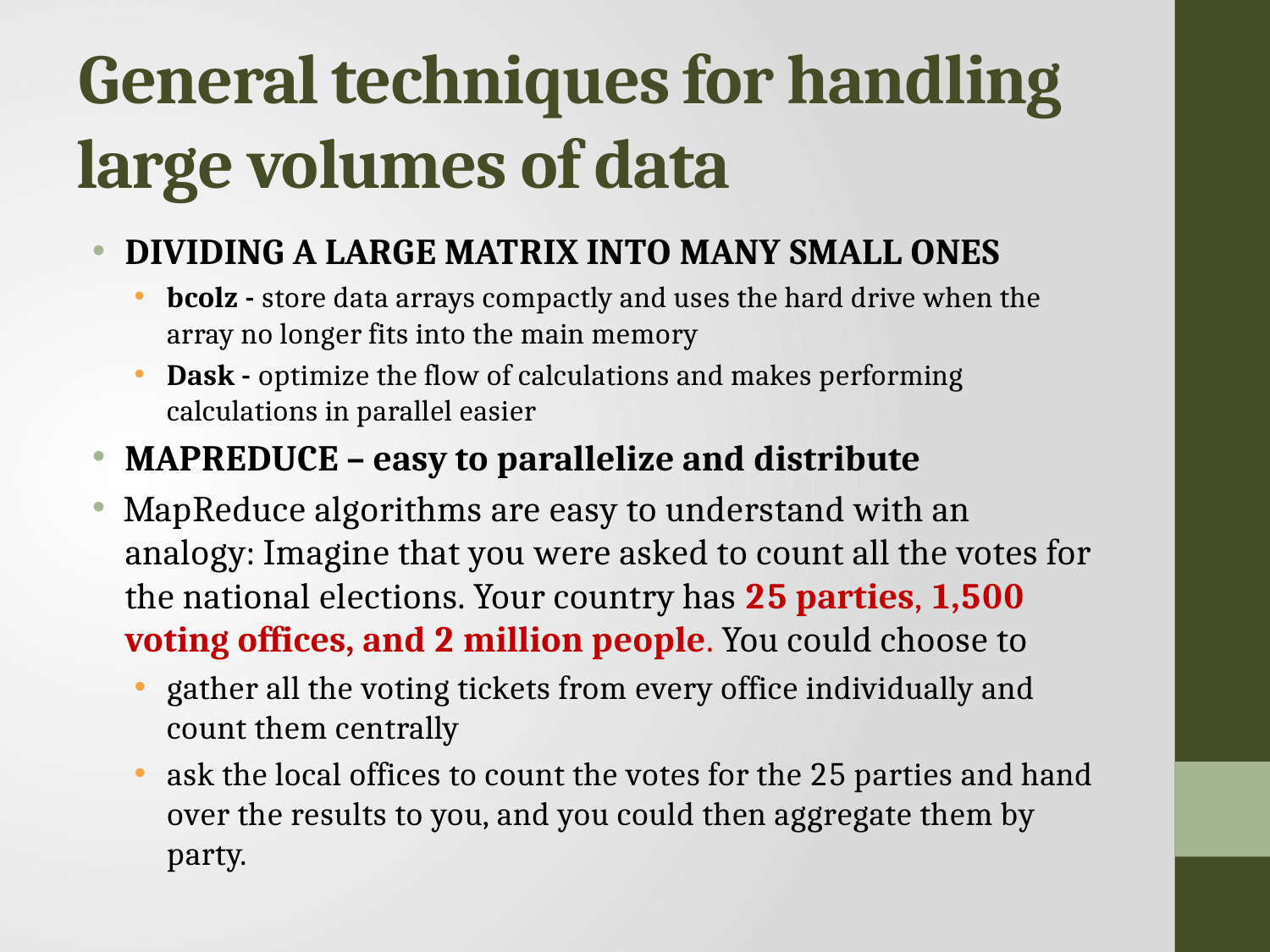

# General techniques for handling large volumes of data
DIVIDING A LARGE MATRIX INTO MANY SMALL ONES
bcolz - store data arrays compactly and uses the hard drive when the array no longer fits into the main memory
Dask - optimize the flow of calculations and makes performing calculations in parallel easier
MAPREDUCE – easy to parallelize and distribute
MapReduce algorithms are easy to understand with an analogy: Imagine that you were asked to count all the votes for the national elections. Your country has 25 parties, 1,500 voting offices, and 2 million people. You could choose to
gather all the voting tickets from every office individually and count them centrally
ask the local offices to count the votes for the 25 parties and hand over the results to you, and you could then aggregate them by party.